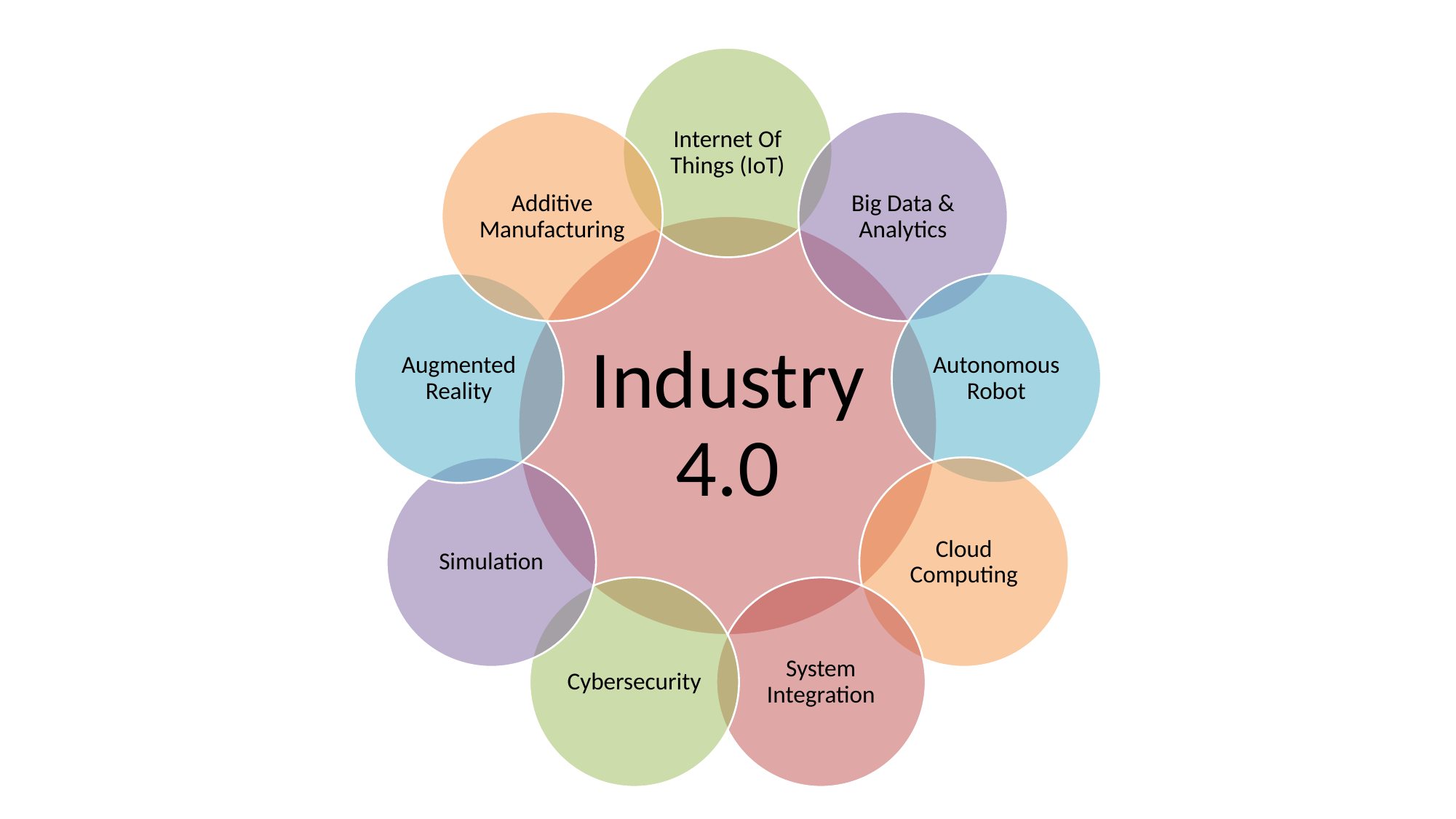

#
Industry 4.0
Internet Of Things (IoT)
Big Data & Analytics
Autonomous Robot
Cloud Computing
System Integration
Cybersecurity
Simulation
Augmented Reality
Additive Manufacturing